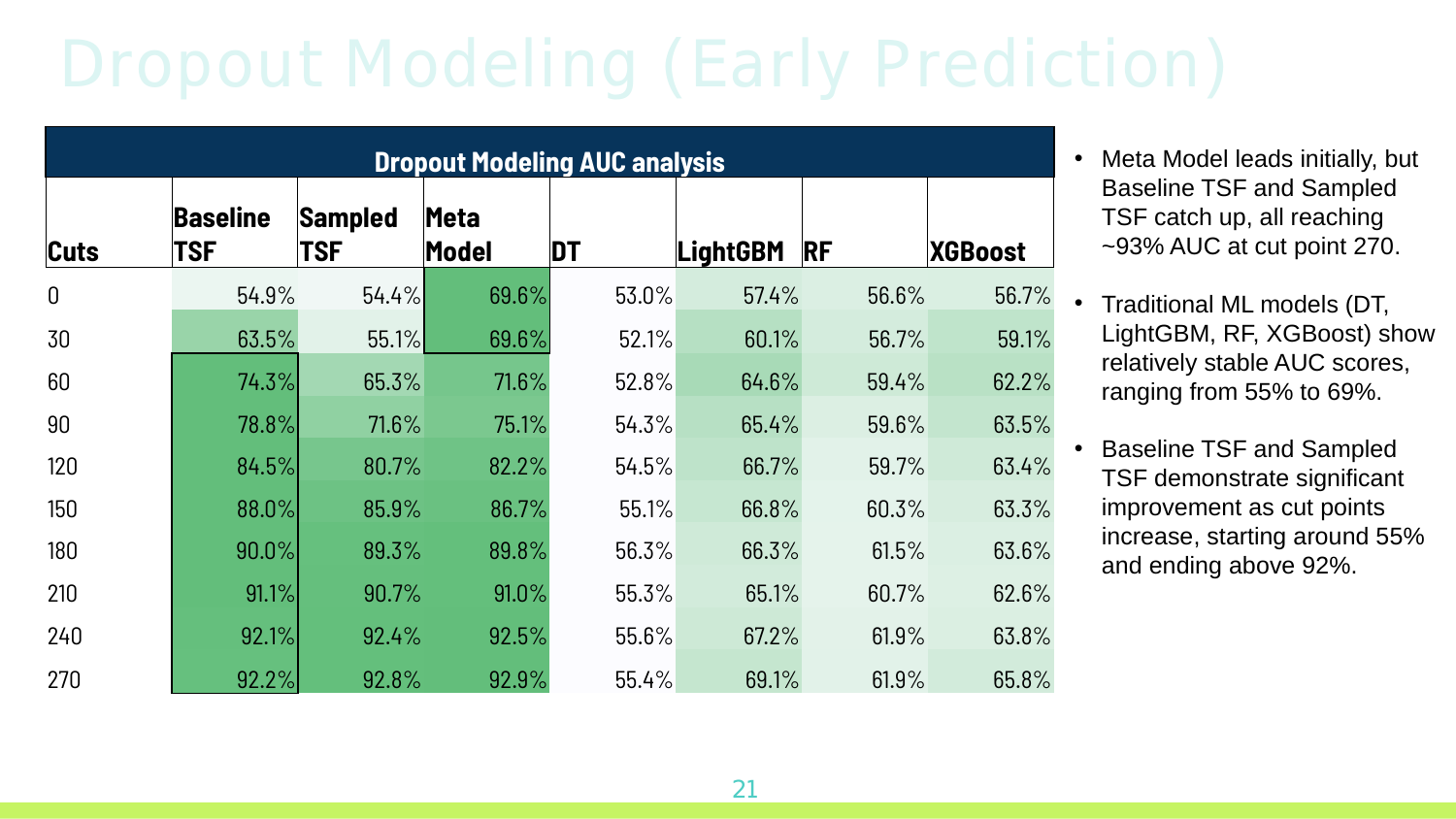

Dropout Modeling (Early Prediction)
| Dropout Modeling AUC analysis |  |  |  |  |  |  |  |
| --- | --- | --- | --- | --- | --- | --- | --- |
| Cuts | Baseline TSF | Sampled TSF | Meta Model | DT | LightGBM | RF | XGBoost |
| 0 | 54.9% | 54.4% | 69.6% | 53.0% | 57.4% | 56.6% | 56.7% |
| 30 | 63.5% | 55.1% | 69.6% | 52.1% | 60.1% | 56.7% | 59.1% |
| 60 | 74.3% | 65.3% | 71.6% | 52.8% | 64.6% | 59.4% | 62.2% |
| 90 | 78.8% | 71.6% | 75.1% | 54.3% | 65.4% | 59.6% | 63.5% |
| 120 | 84.5% | 80.7% | 82.2% | 54.5% | 66.7% | 59.7% | 63.4% |
| 150 | 88.0% | 85.9% | 86.7% | 55.1% | 66.8% | 60.3% | 63.3% |
| 180 | 90.0% | 89.3% | 89.8% | 56.3% | 66.3% | 61.5% | 63.6% |
| 210 | 91.1% | 90.7% | 91.0% | 55.3% | 65.1% | 60.7% | 62.6% |
| 240 | 92.1% | 92.4% | 92.5% | 55.6% | 67.2% | 61.9% | 63.8% |
| 270 | 92.2% | 92.8% | 92.9% | 55.4% | 69.1% | 61.9% | 65.8% |
Meta Model leads initially, but Baseline TSF and Sampled TSF catch up, all reaching ~93% AUC at cut point 270.

Traditional ML models (DT, LightGBM, RF, XGBoost) show relatively stable AUC scores, ranging from 55% to 69%.

Baseline TSF and Sampled TSF demonstrate significant improvement as cut points increase, starting around 55% and ending above 92%.

21